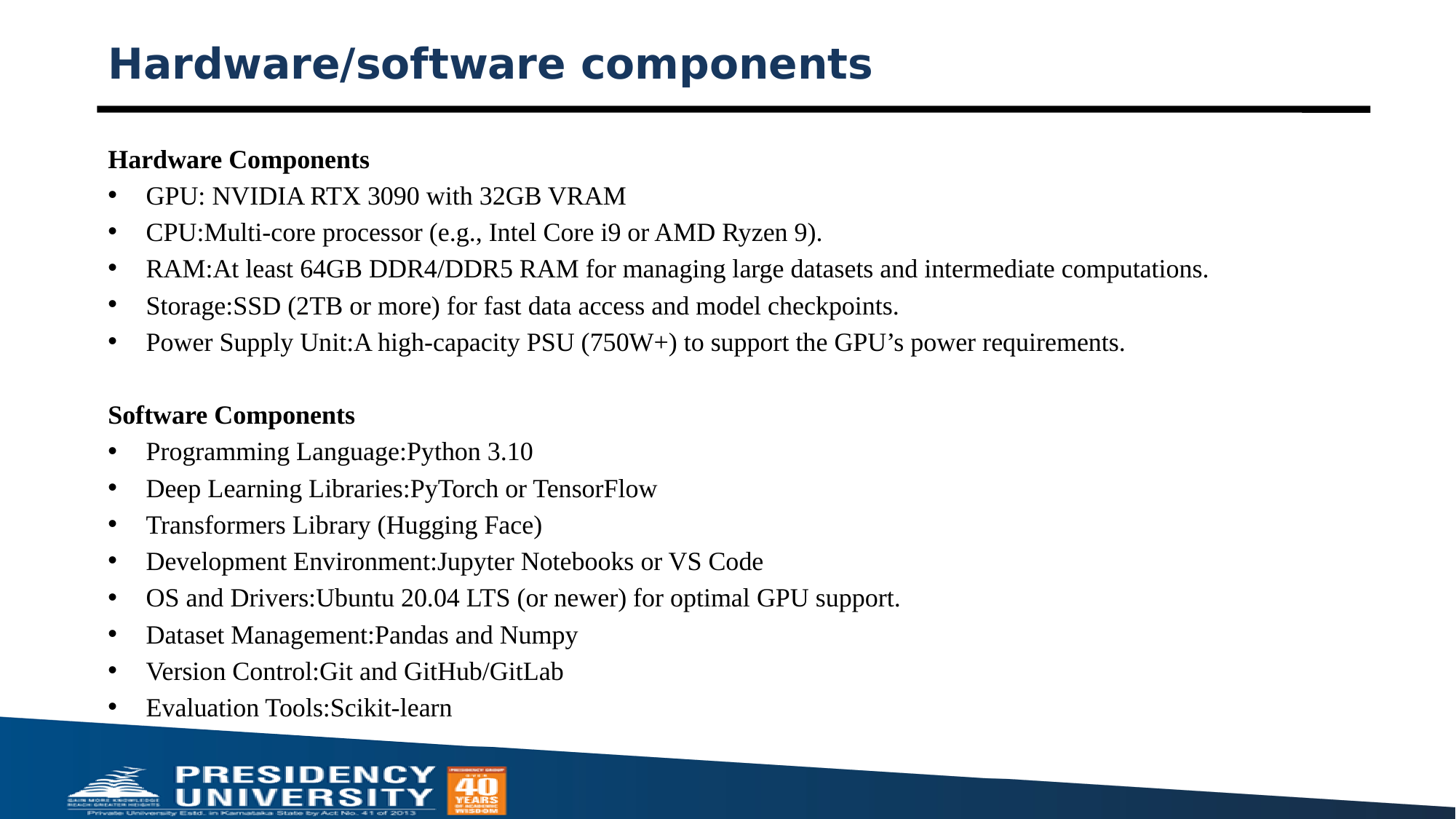

# Hardware/software components
Hardware Components
GPU: NVIDIA RTX 3090 with 32GB VRAM
CPU:Multi-core processor (e.g., Intel Core i9 or AMD Ryzen 9).
RAM:At least 64GB DDR4/DDR5 RAM for managing large datasets and intermediate computations.
Storage:SSD (2TB or more) for fast data access and model checkpoints.
Power Supply Unit:A high-capacity PSU (750W+) to support the GPU’s power requirements.

Software Components
Programming Language:Python 3.10
Deep Learning Libraries:PyTorch or TensorFlow
Transformers Library (Hugging Face)
Development Environment:Jupyter Notebooks or VS Code
OS and Drivers:Ubuntu 20.04 LTS (or newer) for optimal GPU support.
Dataset Management:Pandas and Numpy
Version Control:Git and GitHub/GitLab
Evaluation Tools:Scikit-learn